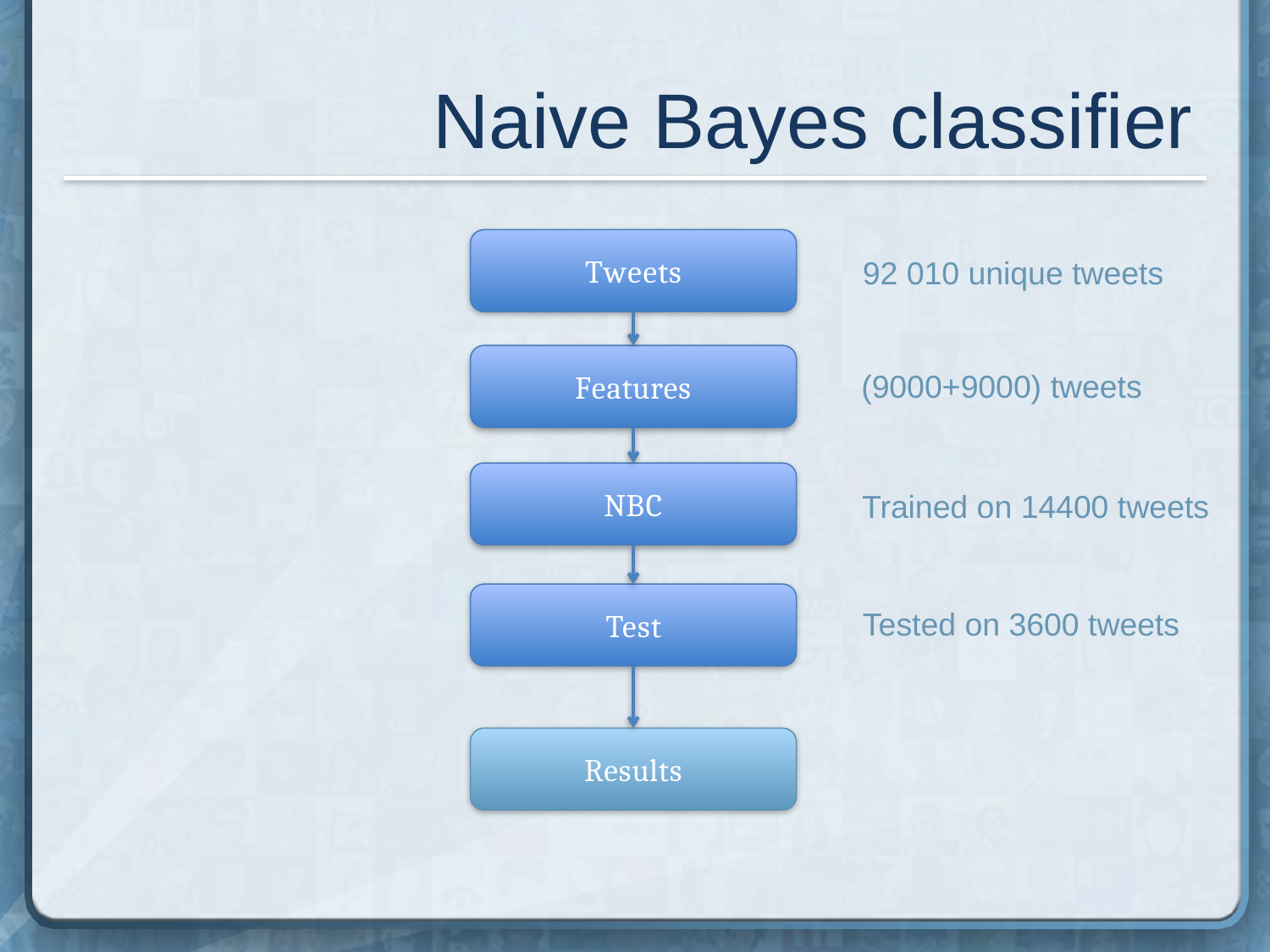

Naive Bayes classifier
Tweets
92 010 unique tweets
Features
(9000+9000) tweets
NBC
Trained on 14400 tweets
Test
Tested on 3600 tweets
Results